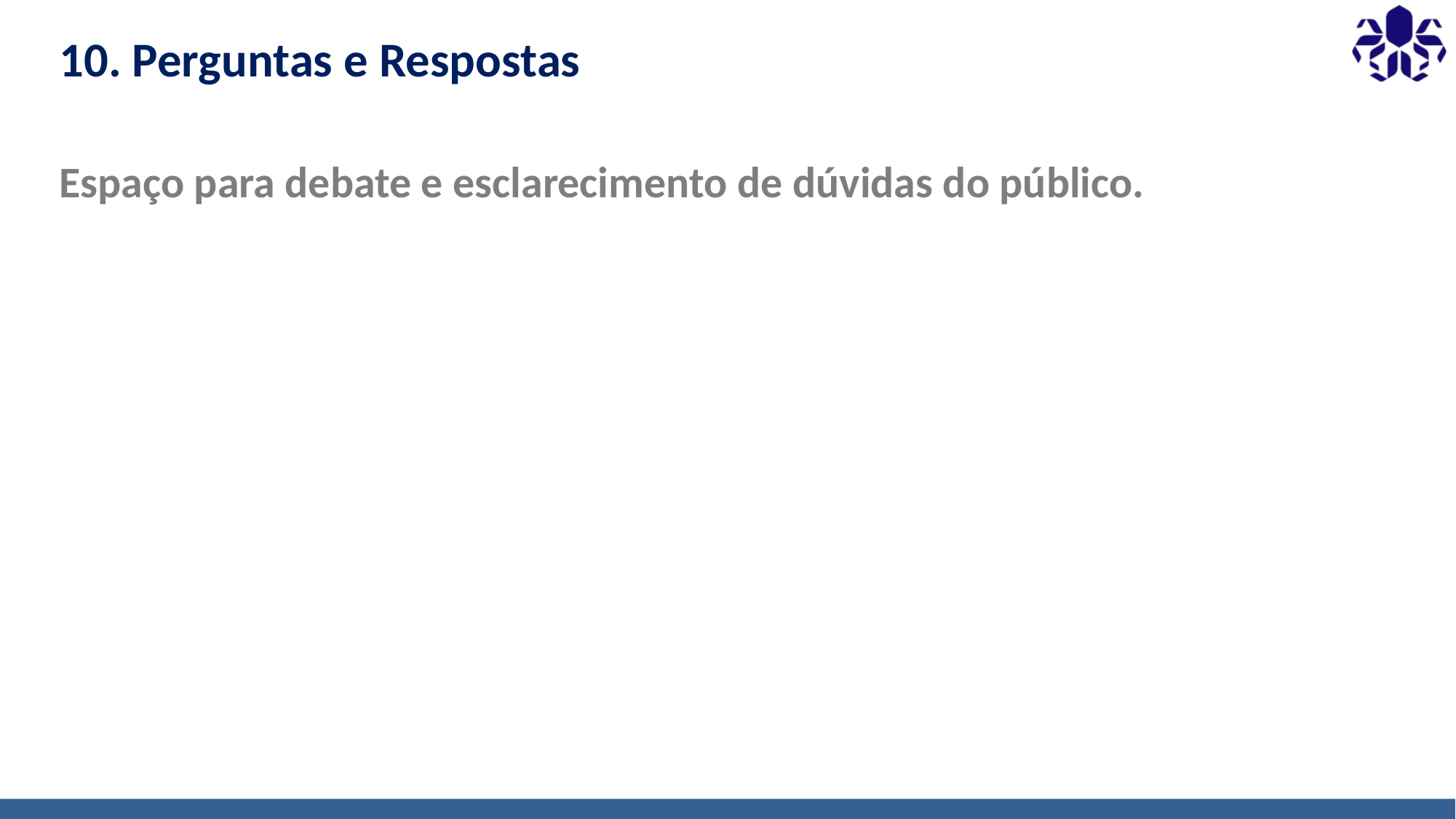

# 10. Perguntas e Respostas

Espaço para debate e esclarecimento de dúvidas do público.